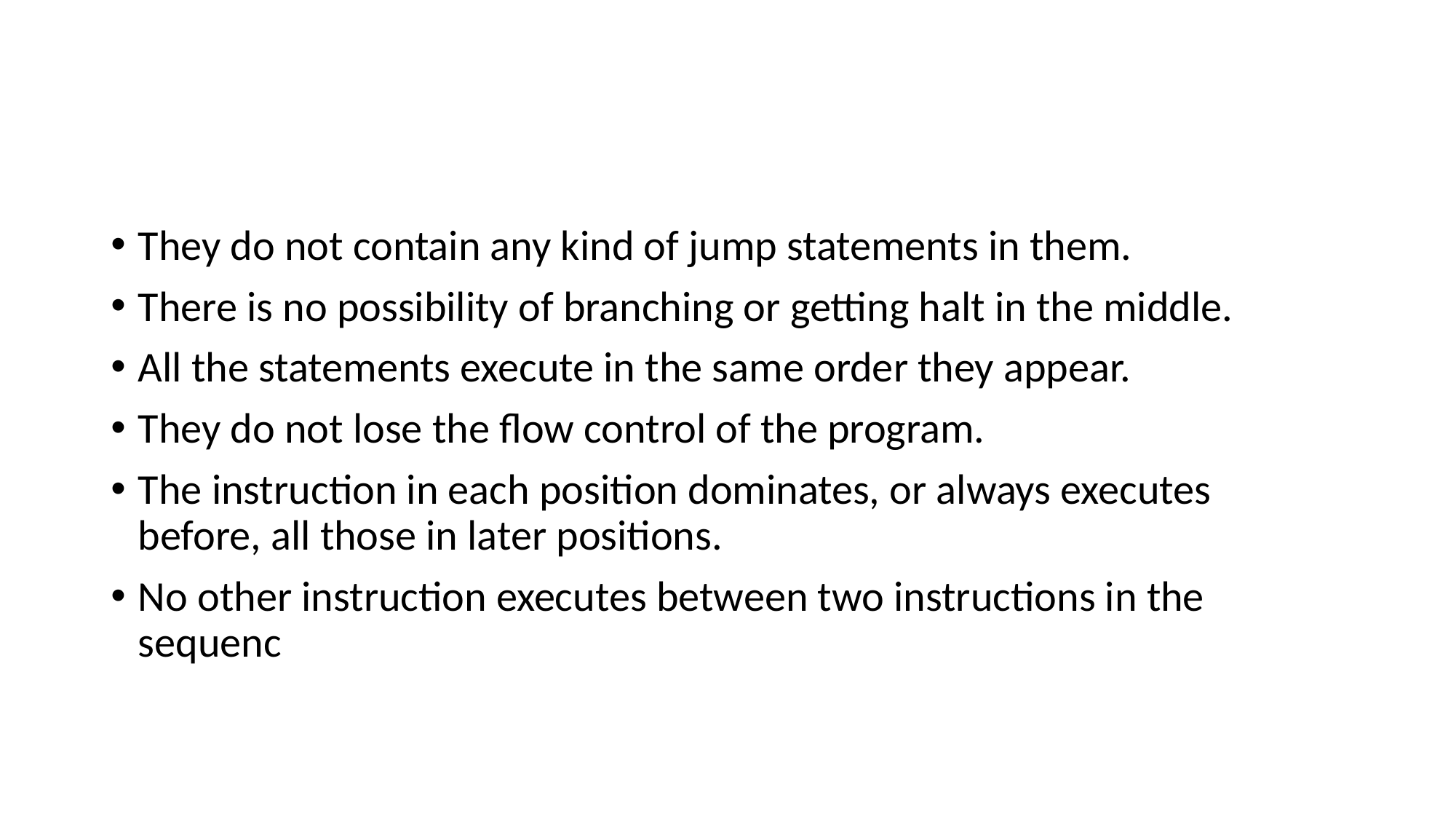

#
They do not contain any kind of jump statements in them.
There is no possibility of branching or getting halt in the middle.
All the statements execute in the same order they appear.
They do not lose the flow control of the program.
The instruction in each position dominates, or always executes before, all those in later positions.
No other instruction executes between two instructions in the sequenc